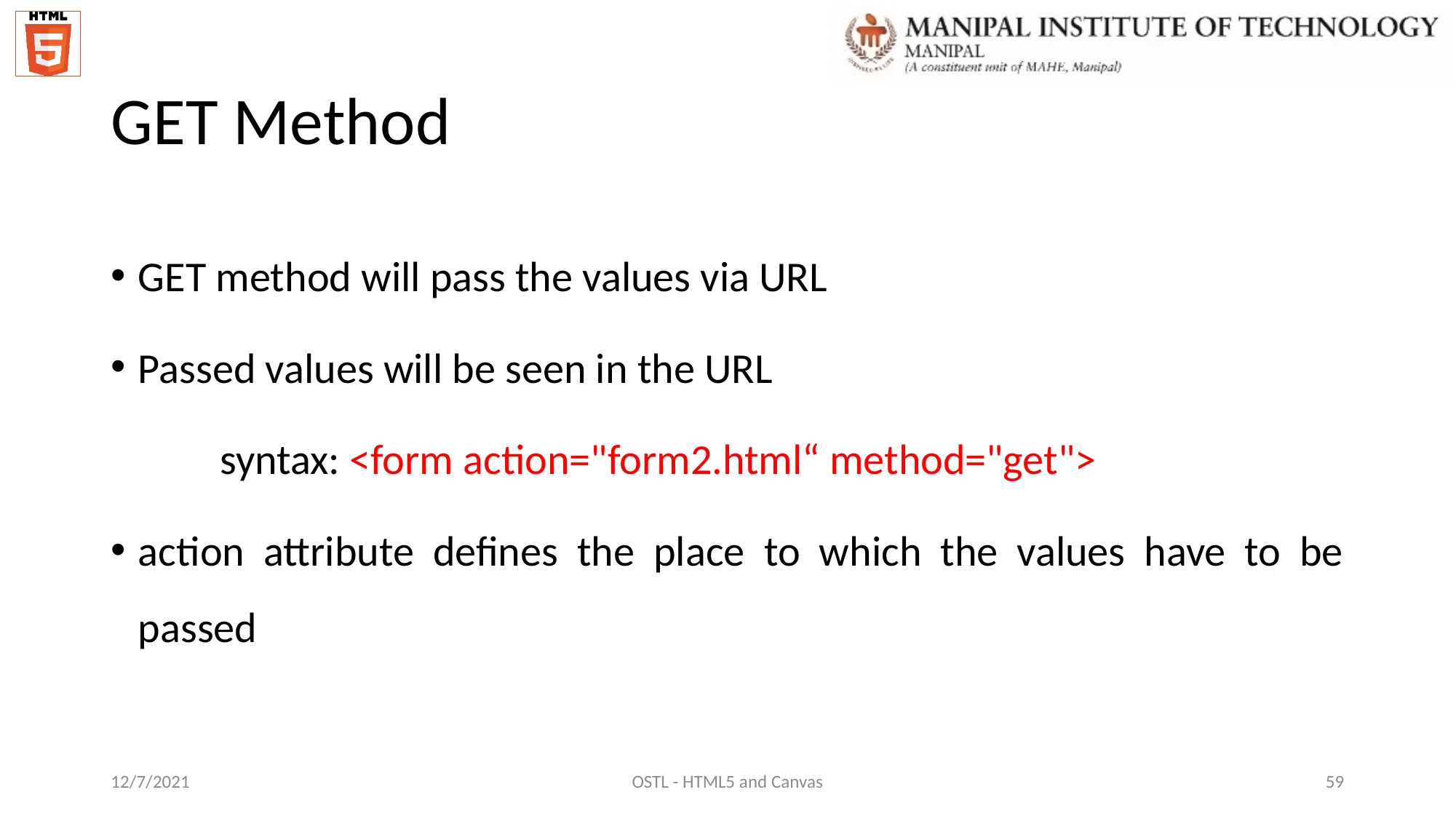

# GET Method
GET method will pass the values via URL
Passed values will be seen in the URL
	syntax: <form action="form2.html“ method="get">
action attribute defines the place to which the values have to be passed
12/7/2021
OSTL - HTML5 and Canvas
59